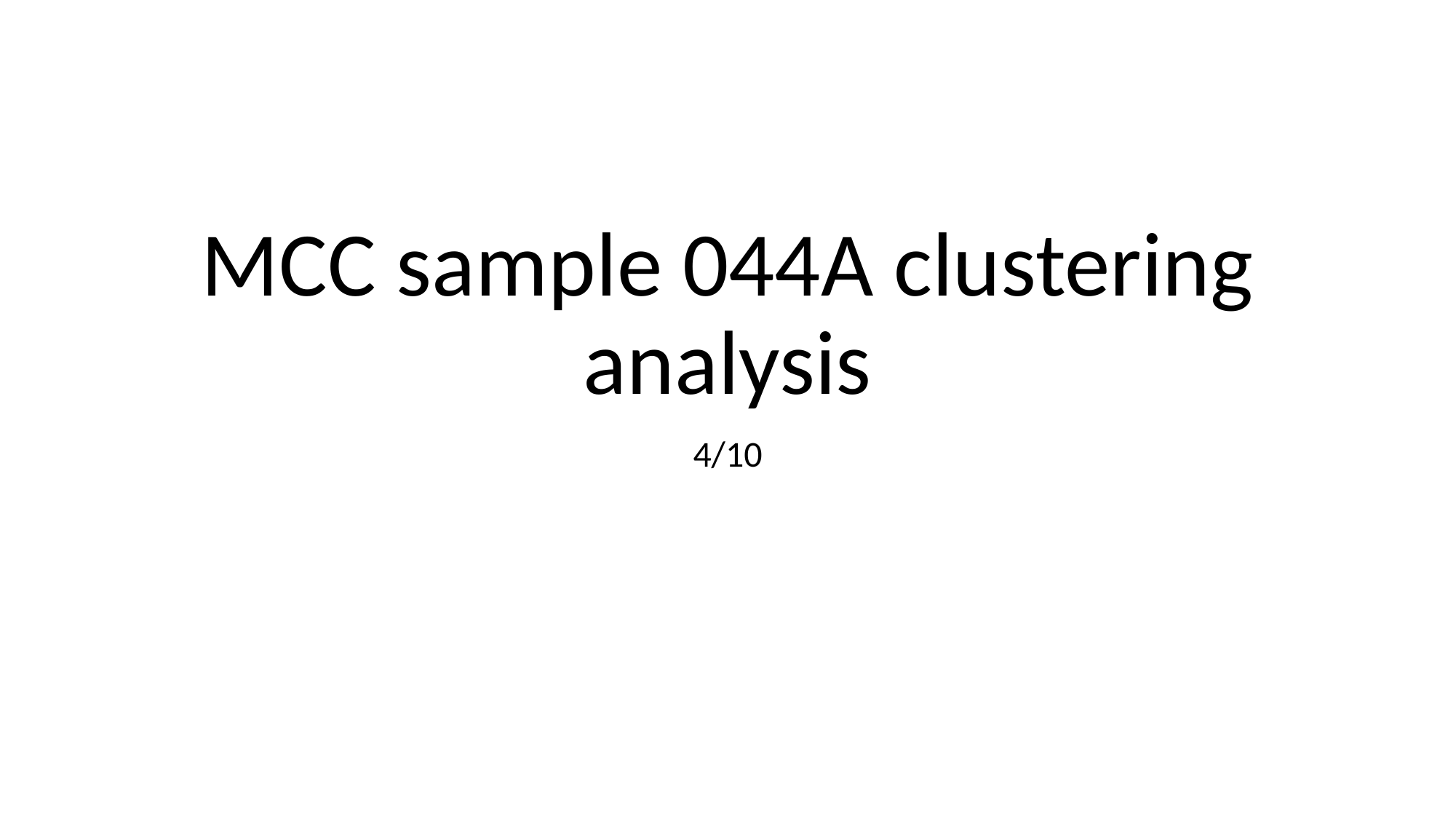

# MCC sample 044A clustering analysis
4/10